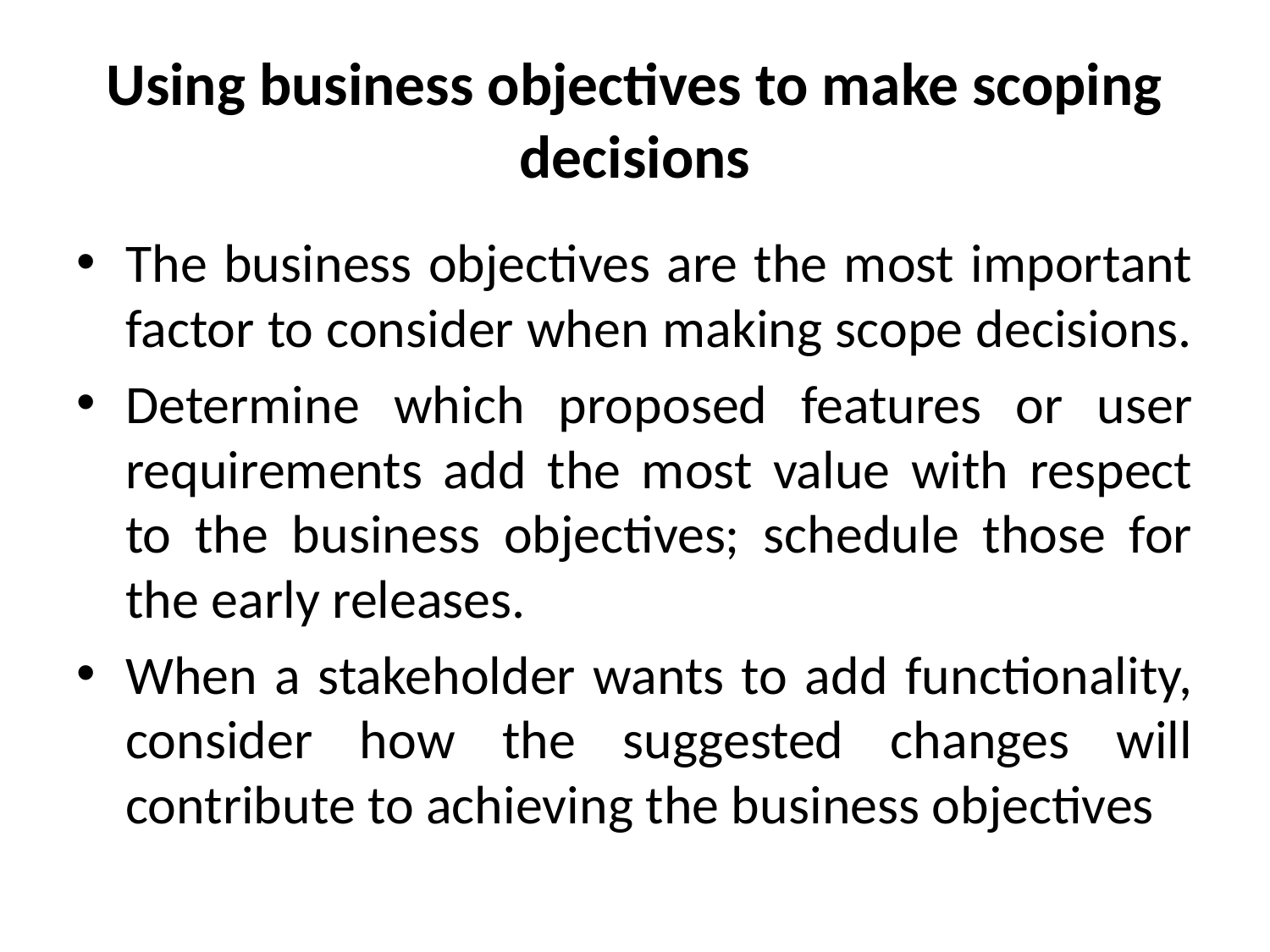

# Using business objectives to make scoping decisions
The business objectives are the most important factor to consider when making scope decisions.
Determine which proposed features or user requirements add the most value with respect to the business objectives; schedule those for the early releases.
When a stakeholder wants to add functionality, consider how the suggested changes will contribute to achieving the business objectives